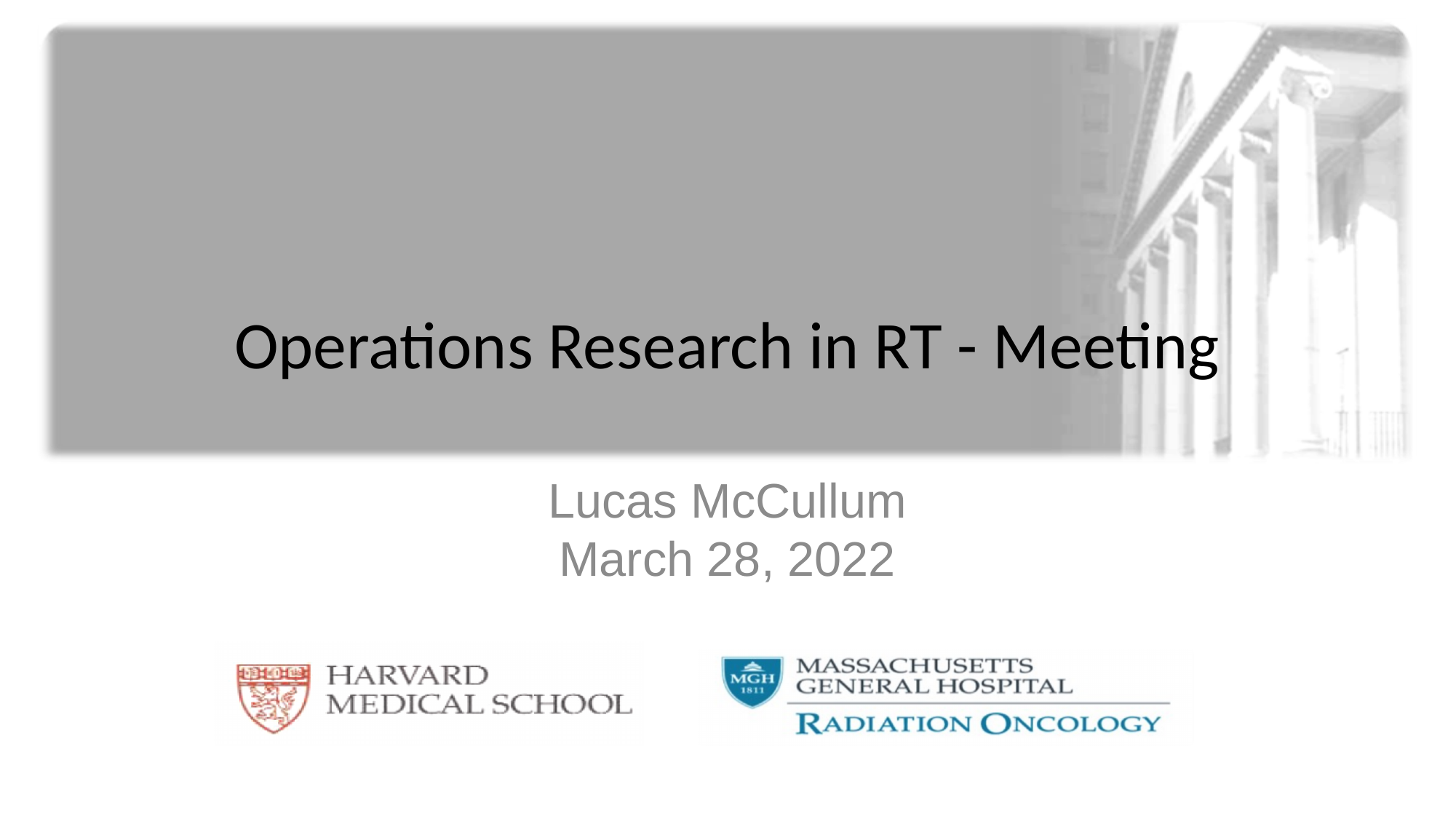

# Operations Research in RT - Meeting
Lucas McCullum
March 28, 2022